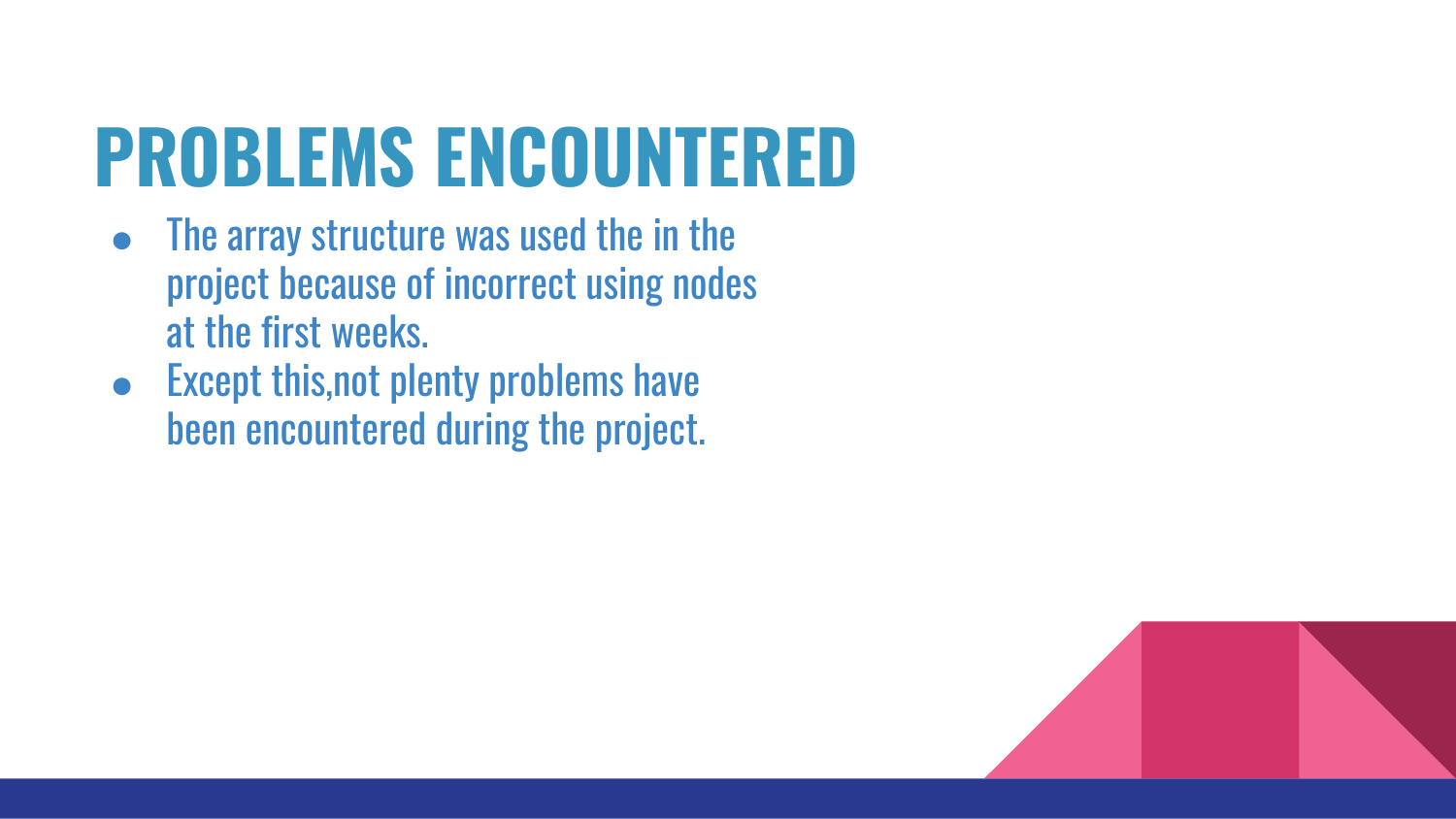

# PROBLEMS ENCOUNTERED
The array structure was used the in the project because of incorrect using nodes at the first weeks.
Except this,not plenty problems have been encountered during the project.